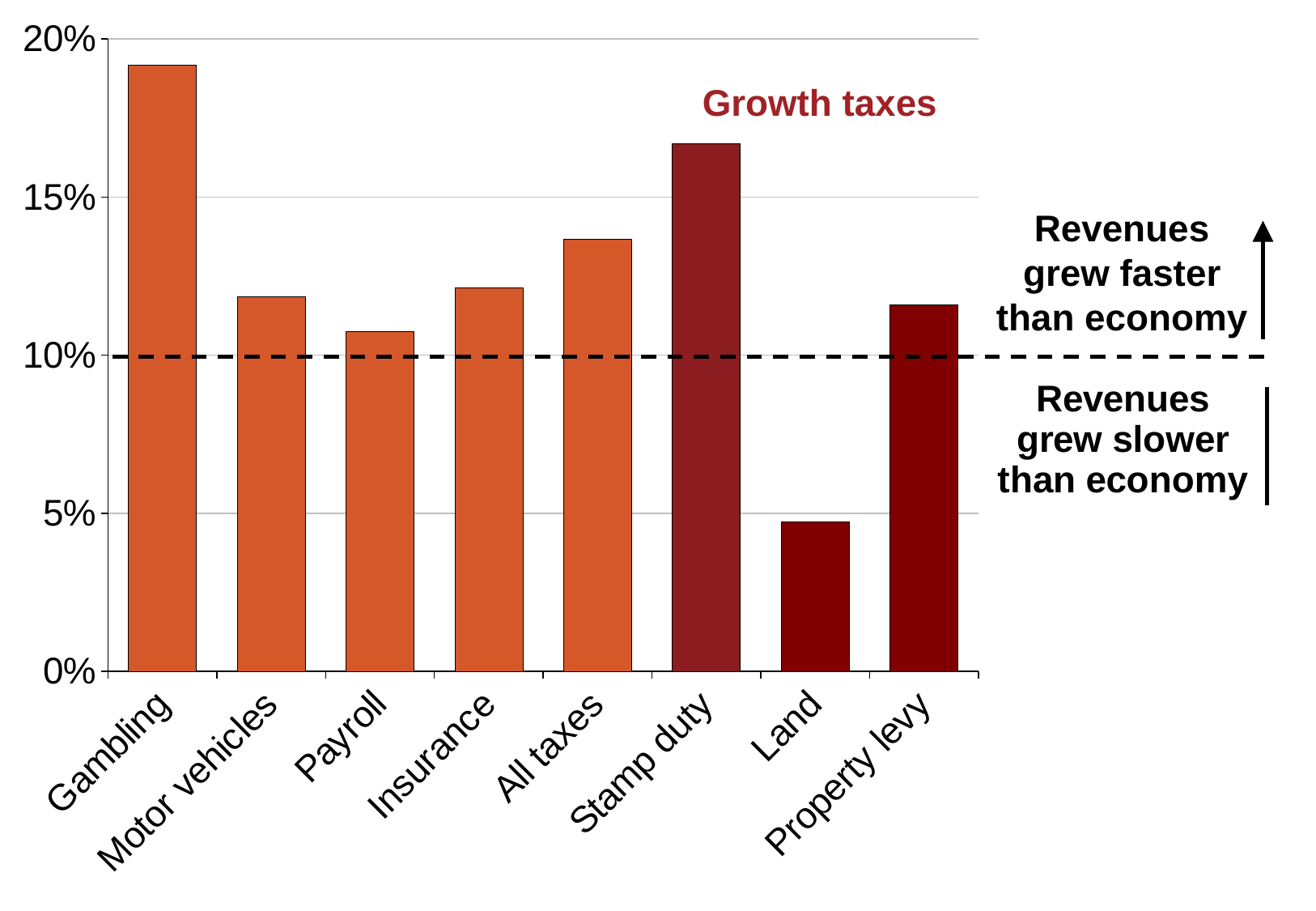

### Chart

| Category |  |
|---|---|
| Gambling | 0.191763819555281 |
| Motor vehicles | 0.118527055574159 |
| Payroll | 0.107416896271982 |
| Insurance | 0.121383780070291 |
| All taxes | 0.136843923434206 |
| Stamp duty | 0.166909883767417 |
| Land | 0.0474128829471203 |
| Property levy | 0.116024363086669 |
Growth taxes
Revenues grew faster than economy